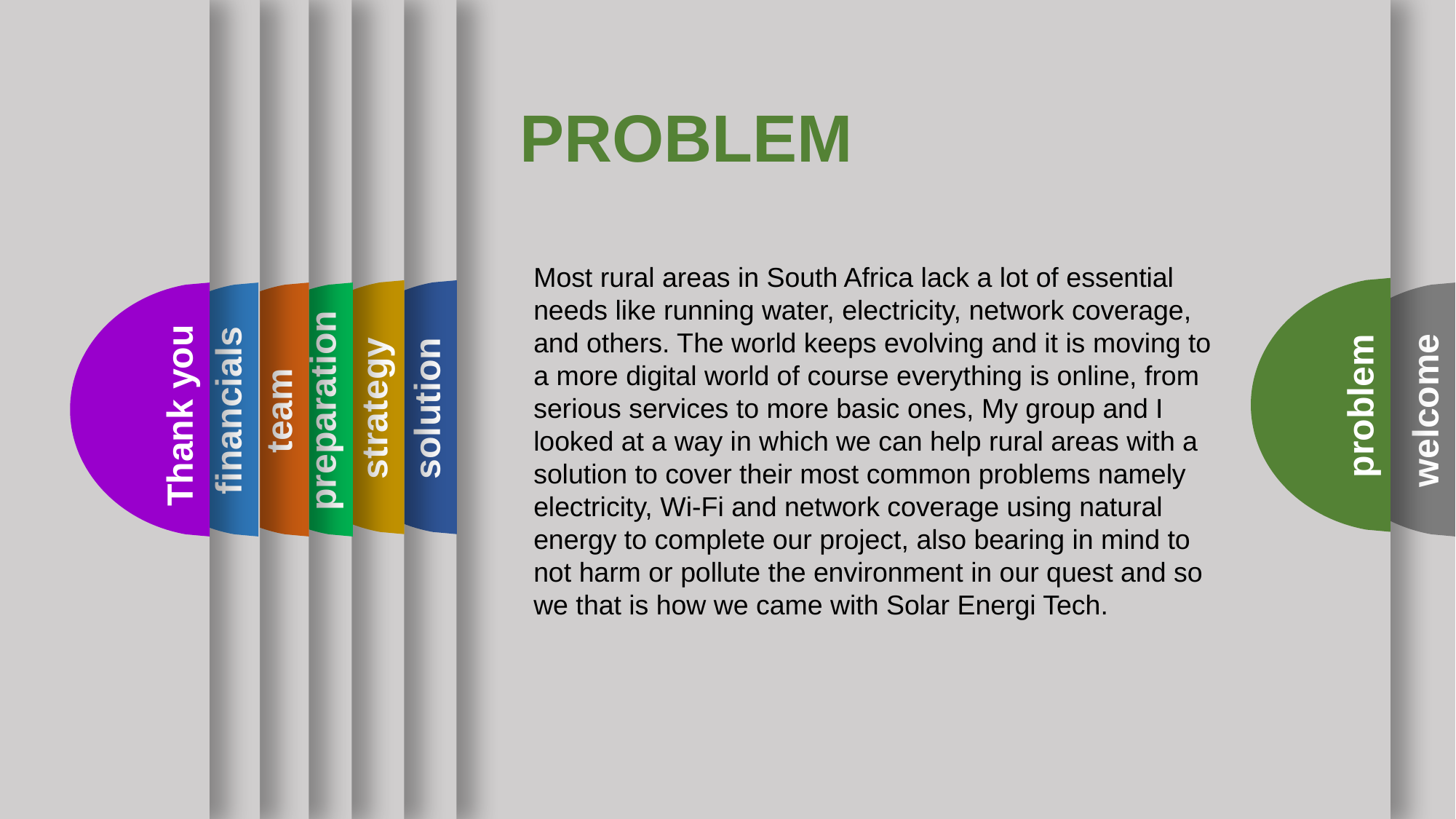

PROBLEM
Most rural areas in South Africa lack a lot of essential needs like running water, electricity, network coverage, and others. The world keeps evolving and it is moving to a more digital world of course everything is online, from serious services to more basic ones, My group and I looked at a way in which we can help rural areas with a solution to cover their most common problems namely electricity, Wi-Fi and network coverage using natural energy to complete our project, also bearing in mind to not harm or pollute the environment in our quest and so we that is how we came with Solar Energi Tech.

problem

strategy

solution

Thank you

financials

team

preparation

welcome